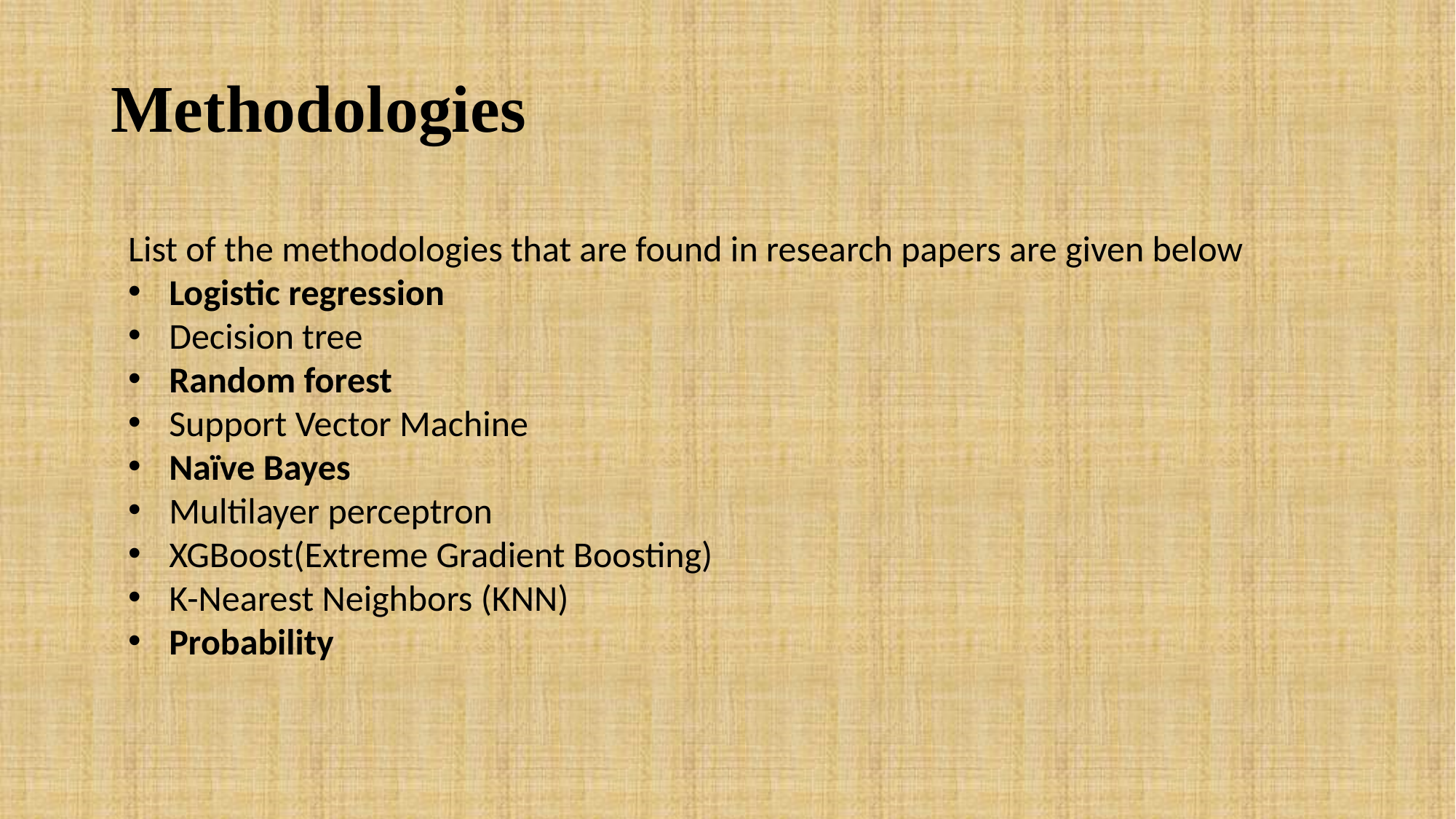

# Methodologies
List of the methodologies that are found in research papers are given below
Logistic regression
Decision tree
Random forest
Support Vector Machine
Naïve Bayes
Multilayer perceptron
XGBoost(Extreme Gradient Boosting)
K-Nearest Neighbors (KNN)
Probability